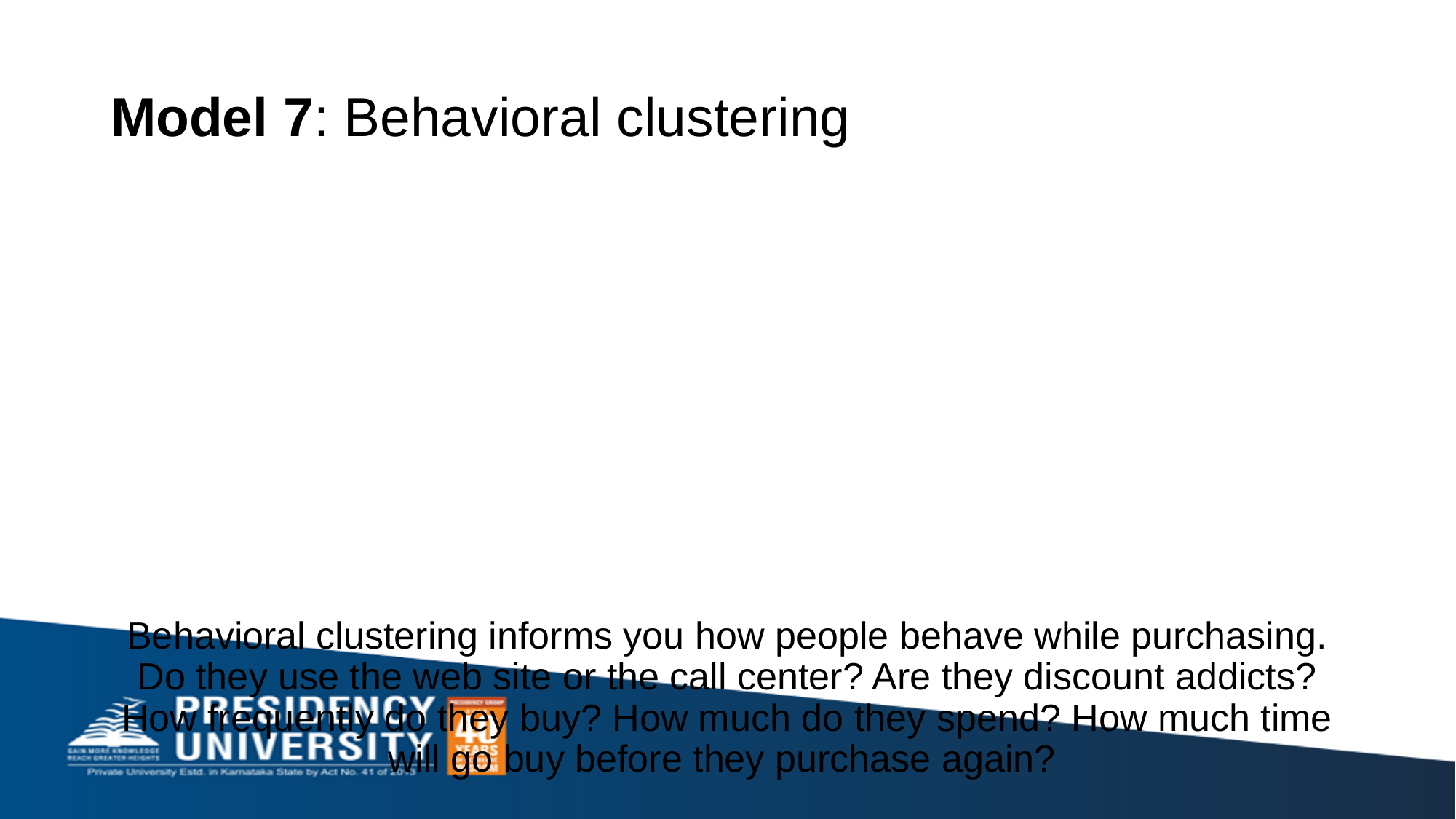

# Behavioral clustering informs you how people behave while purchasing. Do they use the web site or the call center? Are they discount addicts? How frequently do they buy? How much do they spend? How much time will go buy before they purchase again?

 
Model 7: Behavioral clustering